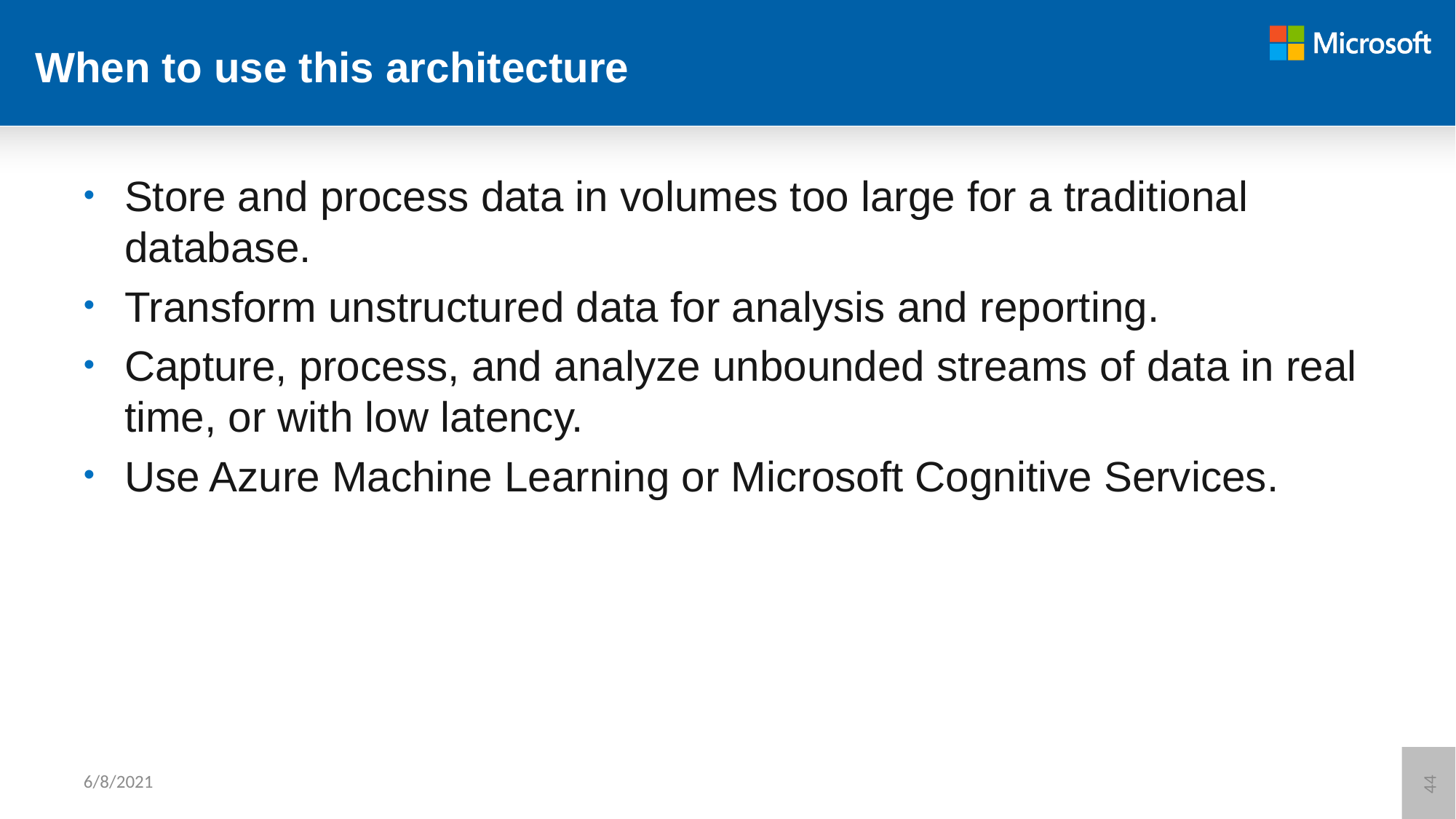

# When to use this architecture
Store and process data in volumes too large for a traditional database.
Transform unstructured data for analysis and reporting.
Capture, process, and analyze unbounded streams of data in real time, or with low latency.
Use Azure Machine Learning or Microsoft Cognitive Services.

6/8/2021